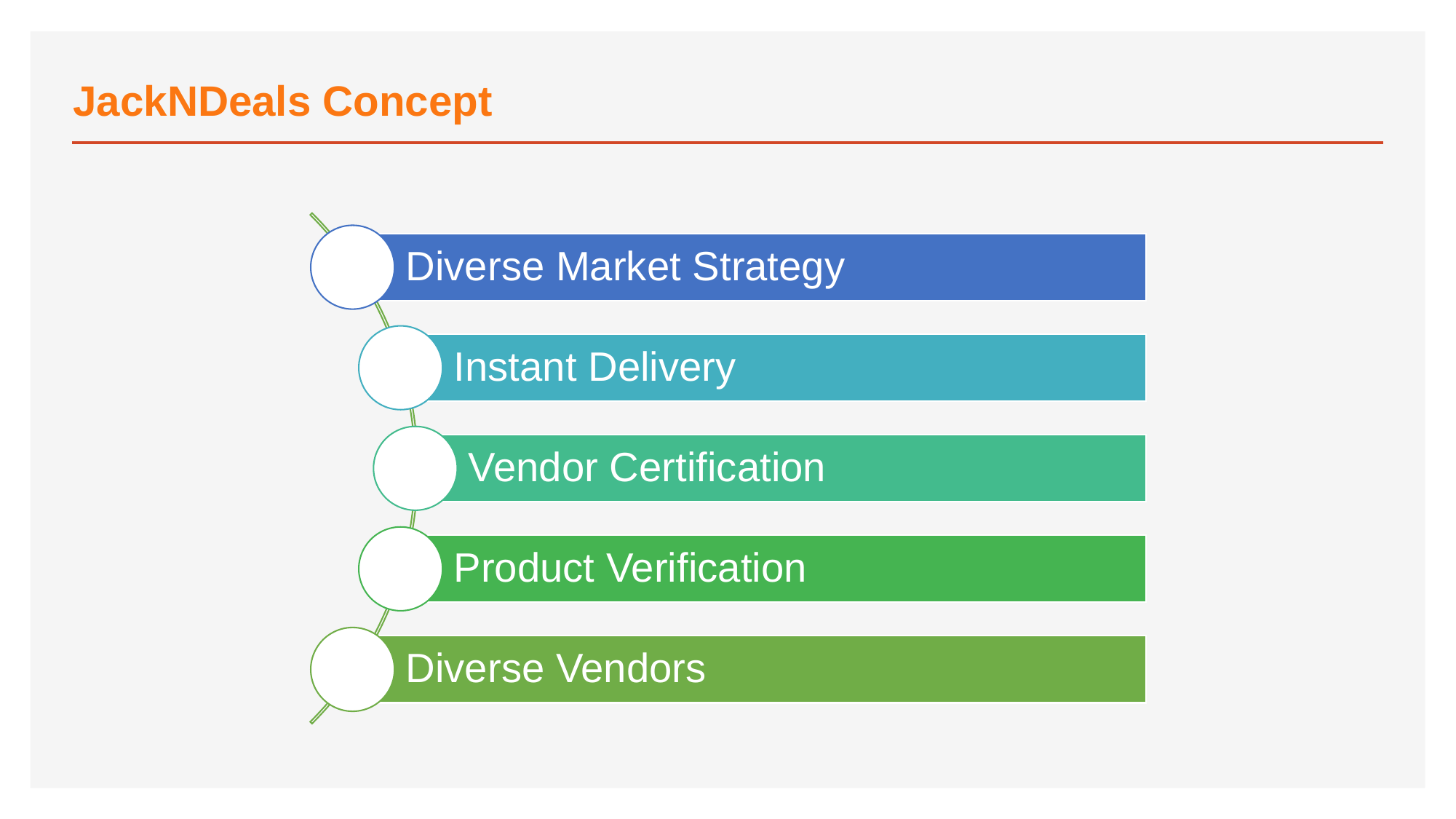

# JackNDeals Concept

Diverse Market Strategy
Instant Delivery
Vendor Certification
Product Verification
Diverse Vendors